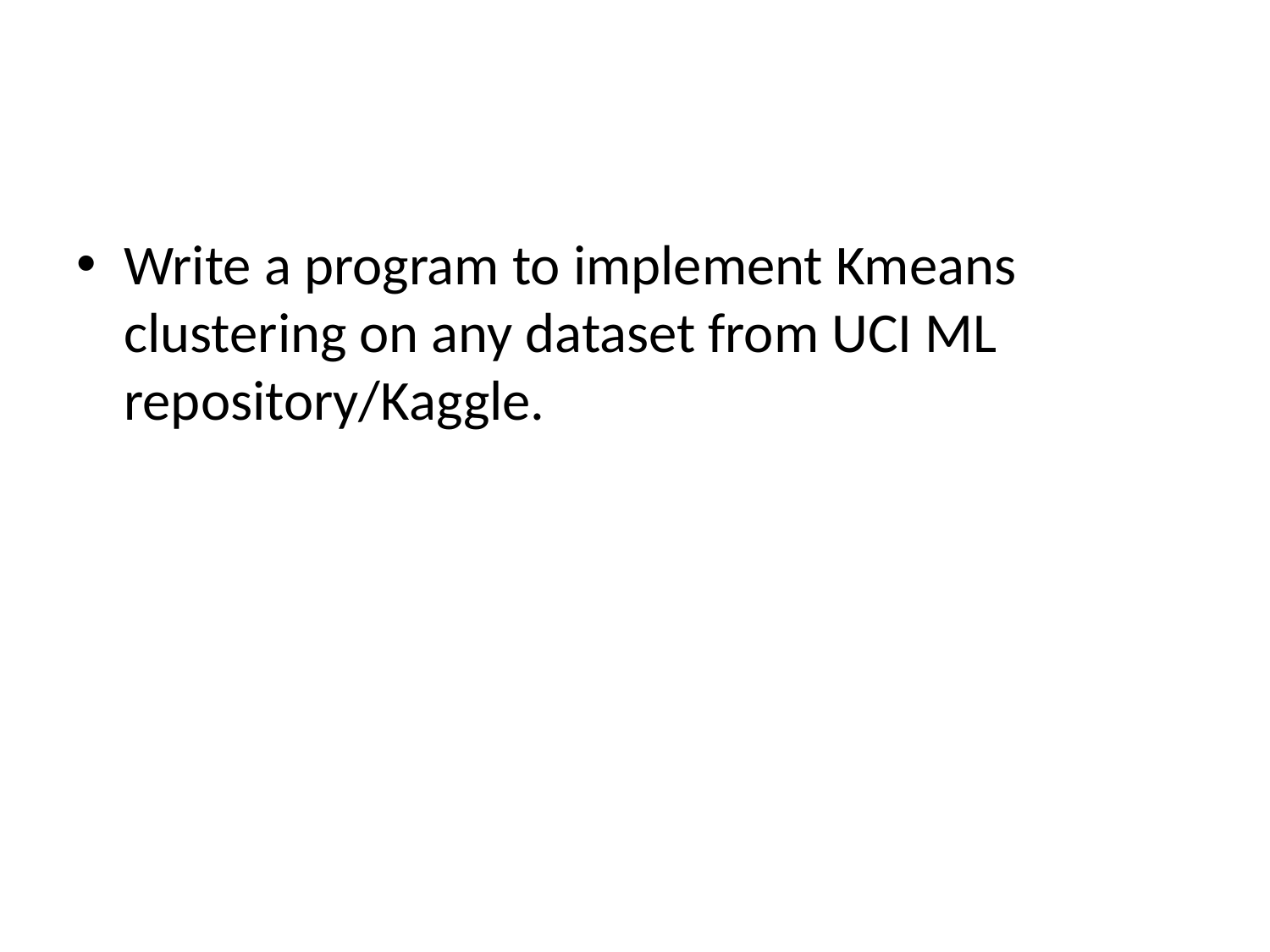

#
Write a program to implement Kmeans clustering on any dataset from UCI ML repository/Kaggle.